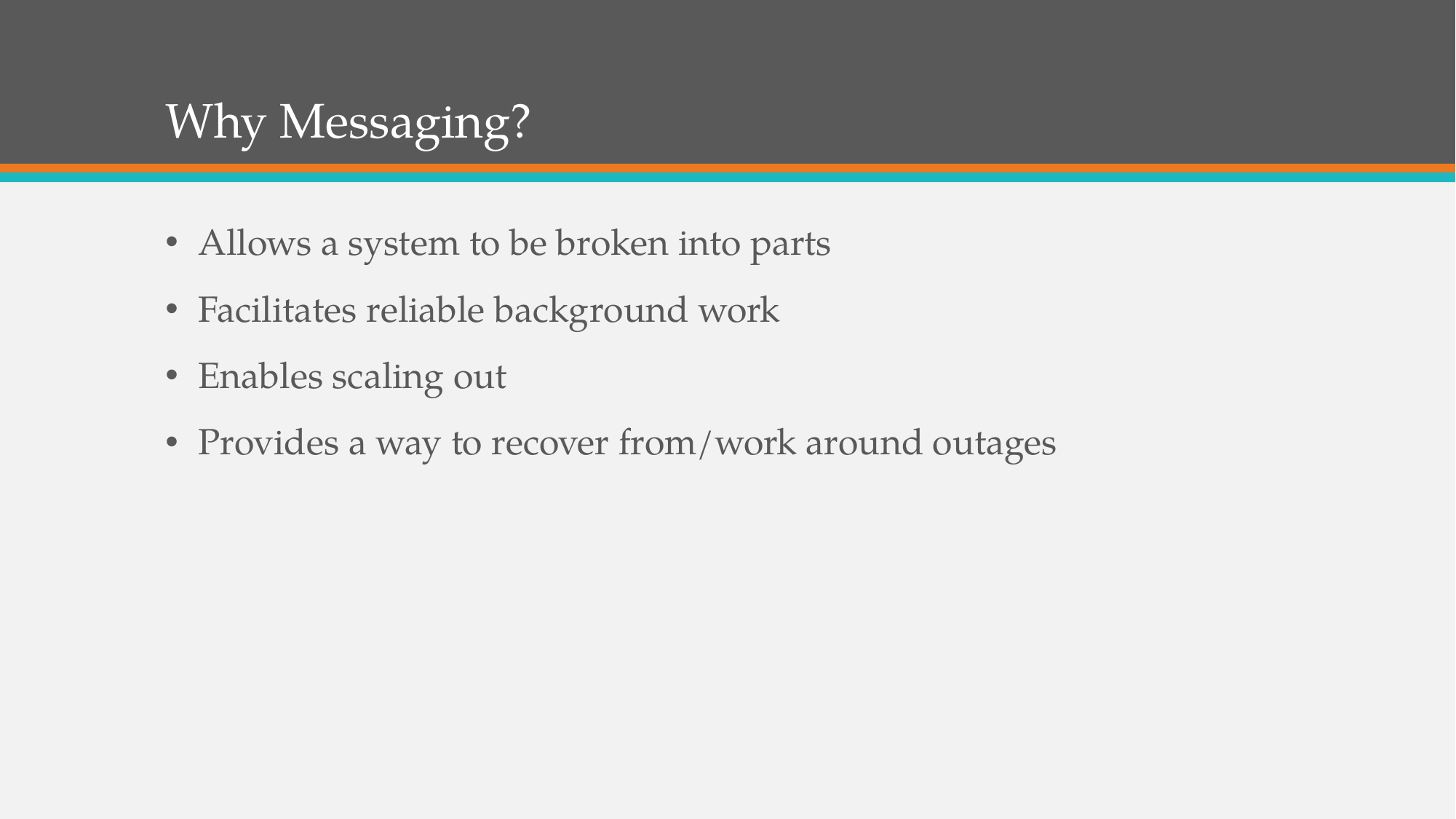

# Why Messaging?
Allows a system to be broken into parts
Facilitates reliable background work
Enables scaling out
Provides a way to recover from/work around outages